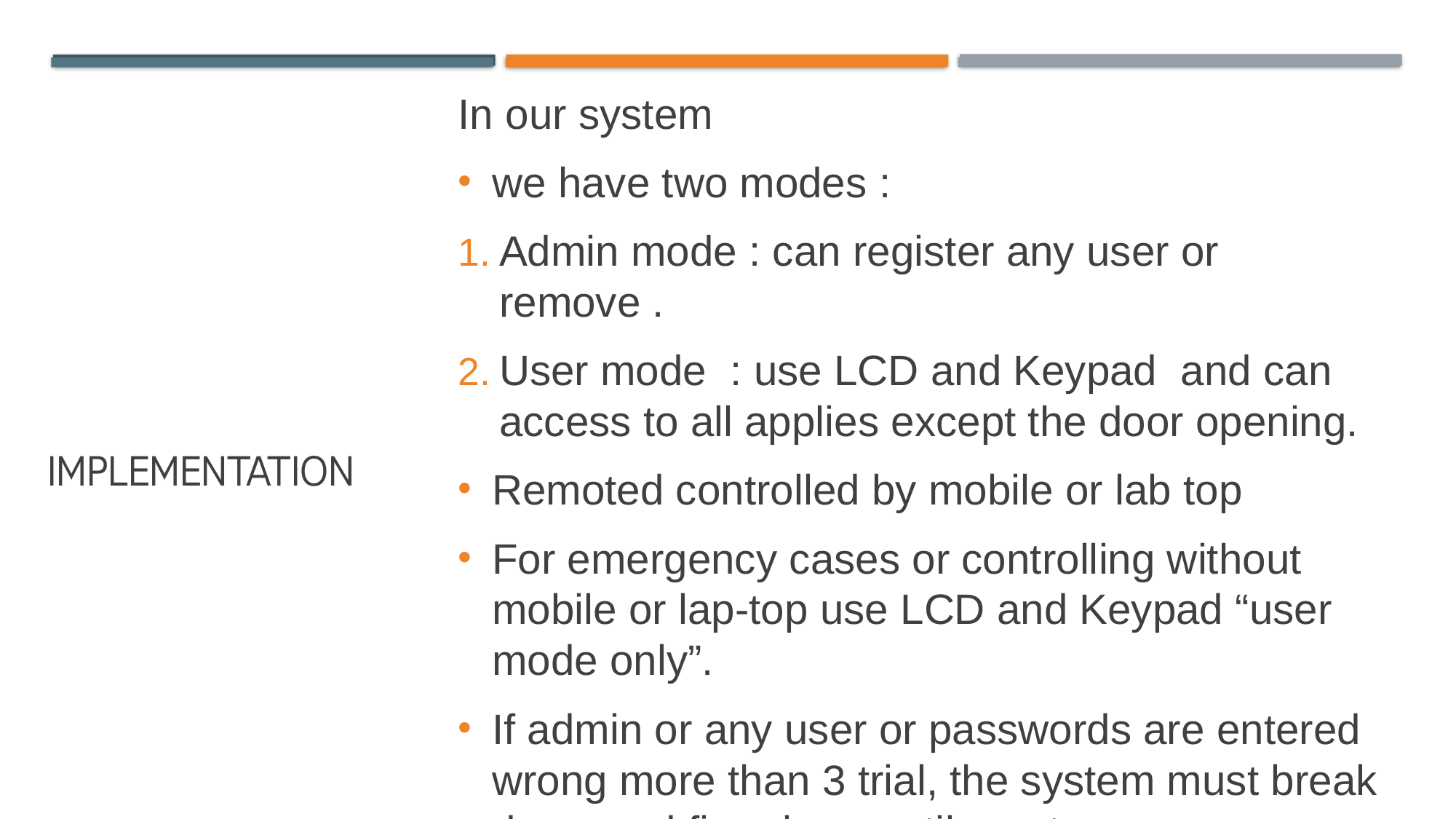

In our system
we have two modes :
Admin mode : can register any user or remove .
User mode  : use LCD and Keypad  and can access to all applies except the door opening.
Remoted controlled by mobile or lab top
For emergency cases or controlling without mobile or lap-top use LCD and Keypad “user mode only”.
If admin or any user or passwords are entered wrong more than 3 trial, the system must break down and fire alarm until reset.
# Implementation